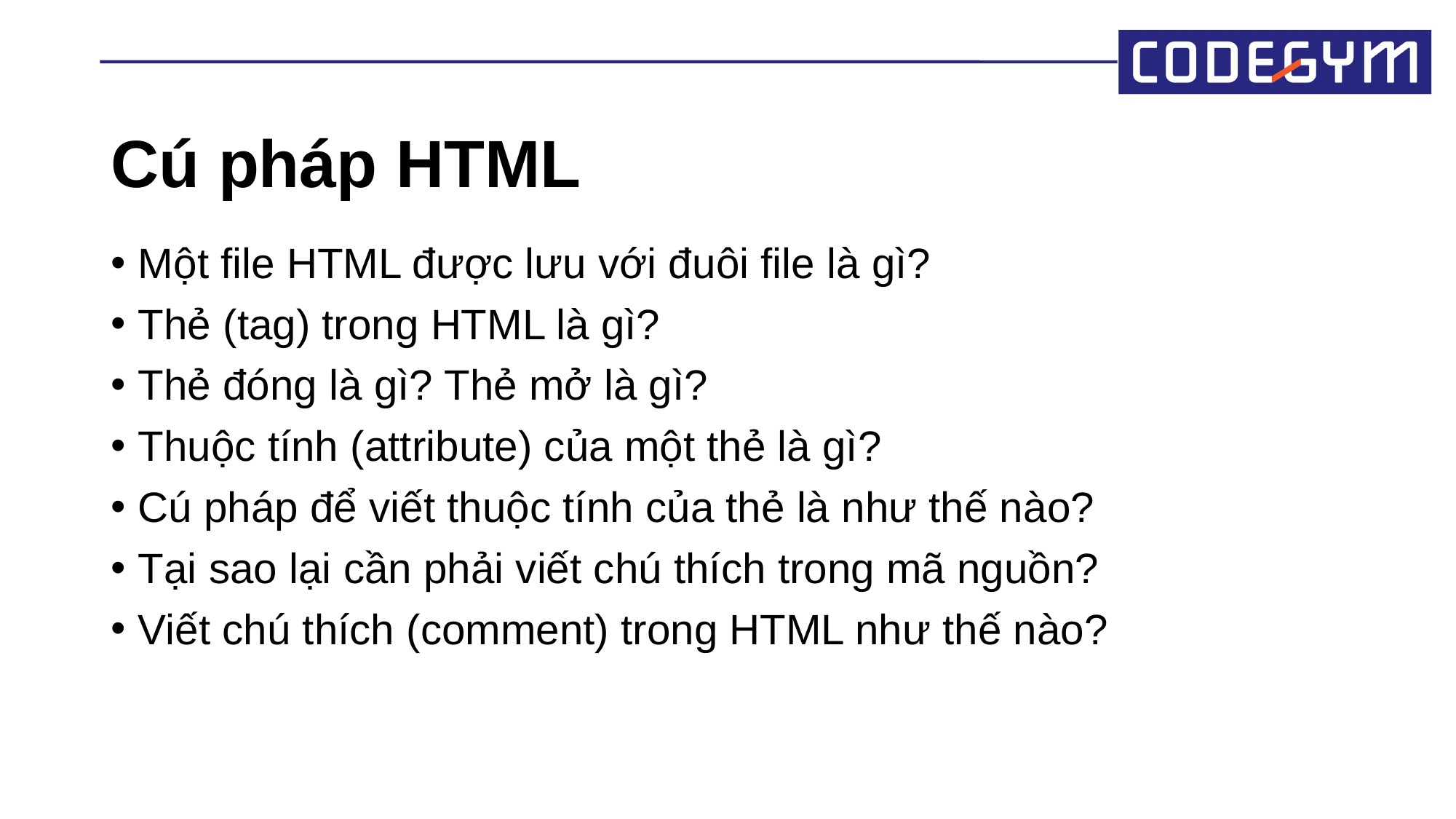

# Cú pháp HTML
Một file HTML được lưu với đuôi file là gì?
Thẻ (tag) trong HTML là gì?
Thẻ đóng là gì? Thẻ mở là gì?
Thuộc tính (attribute) của một thẻ là gì?
Cú pháp để viết thuộc tính của thẻ là như thế nào?
Tại sao lại cần phải viết chú thích trong mã nguồn?
Viết chú thích (comment) trong HTML như thế nào?